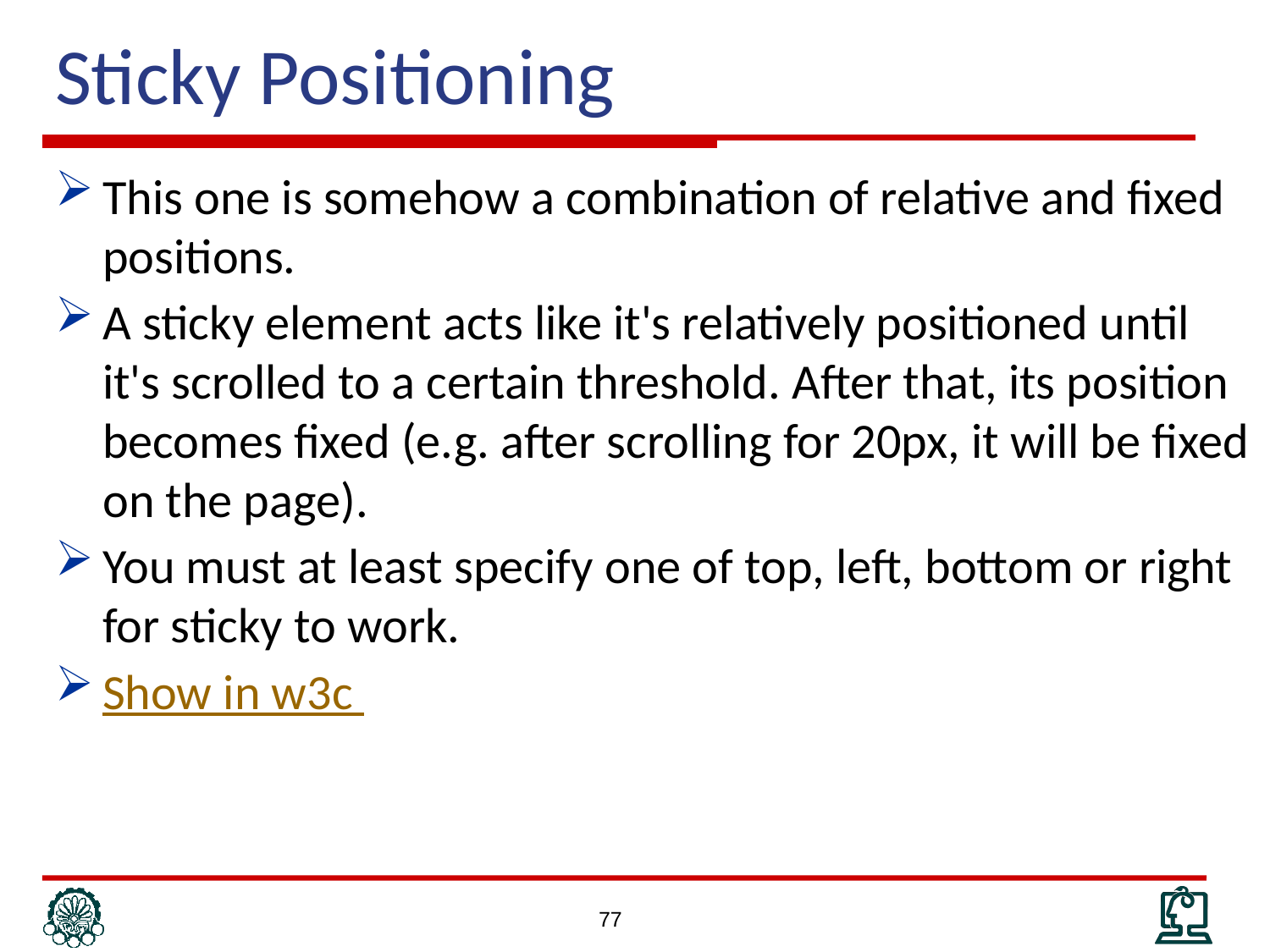

# Sticky Positioning
This one is somehow a combination of relative and fixed positions.
A sticky element acts like it's relatively positioned until it's scrolled to a certain threshold. After that, its position becomes fixed (e.g. after scrolling for 20px, it will be fixed on the page).
You must at least specify one of top, left, bottom or right for sticky to work.
Show in w3c
77